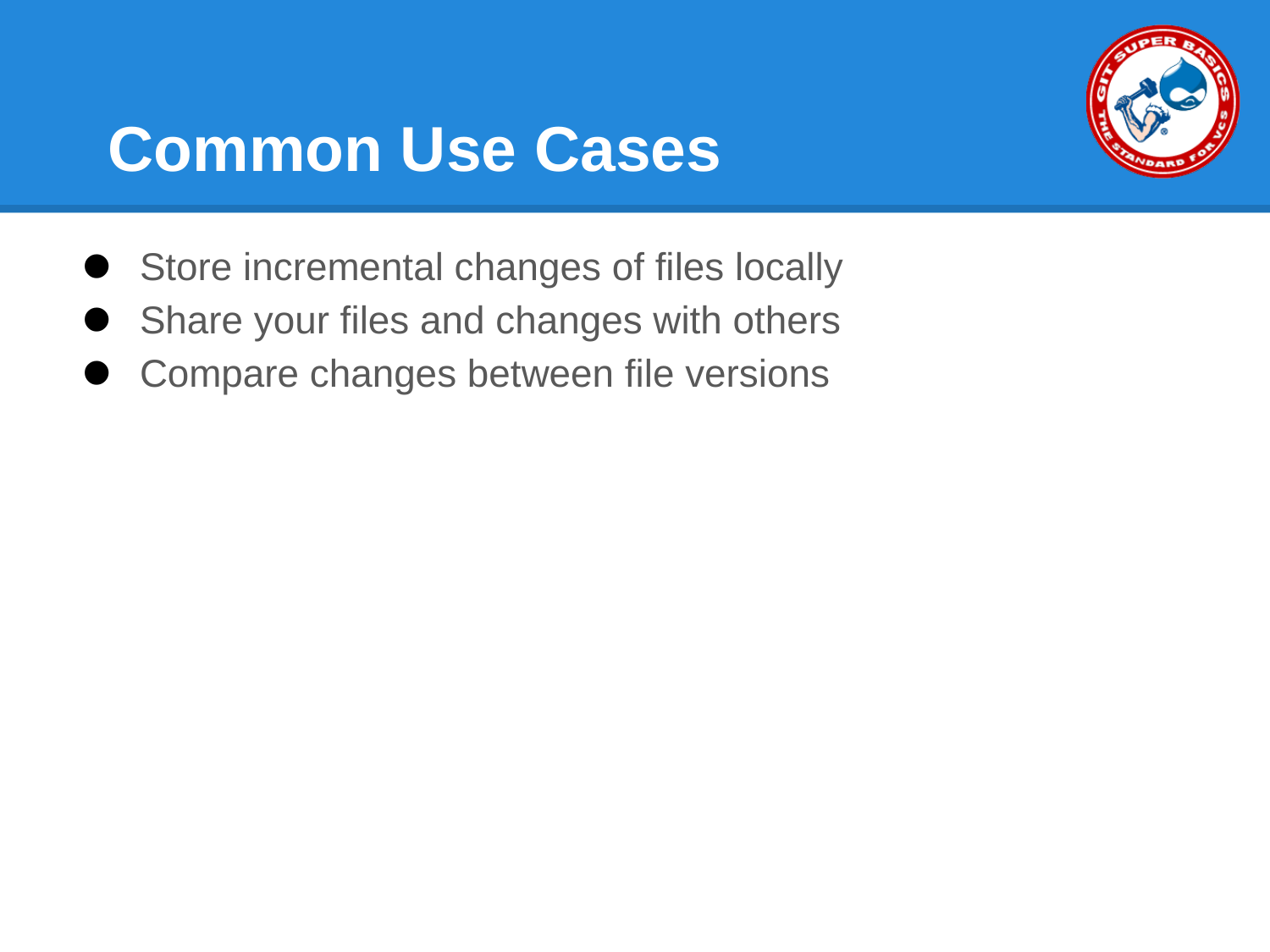

# Common Use Cases
Store incremental changes of files locally
Share your files and changes with others
Compare changes between file versions